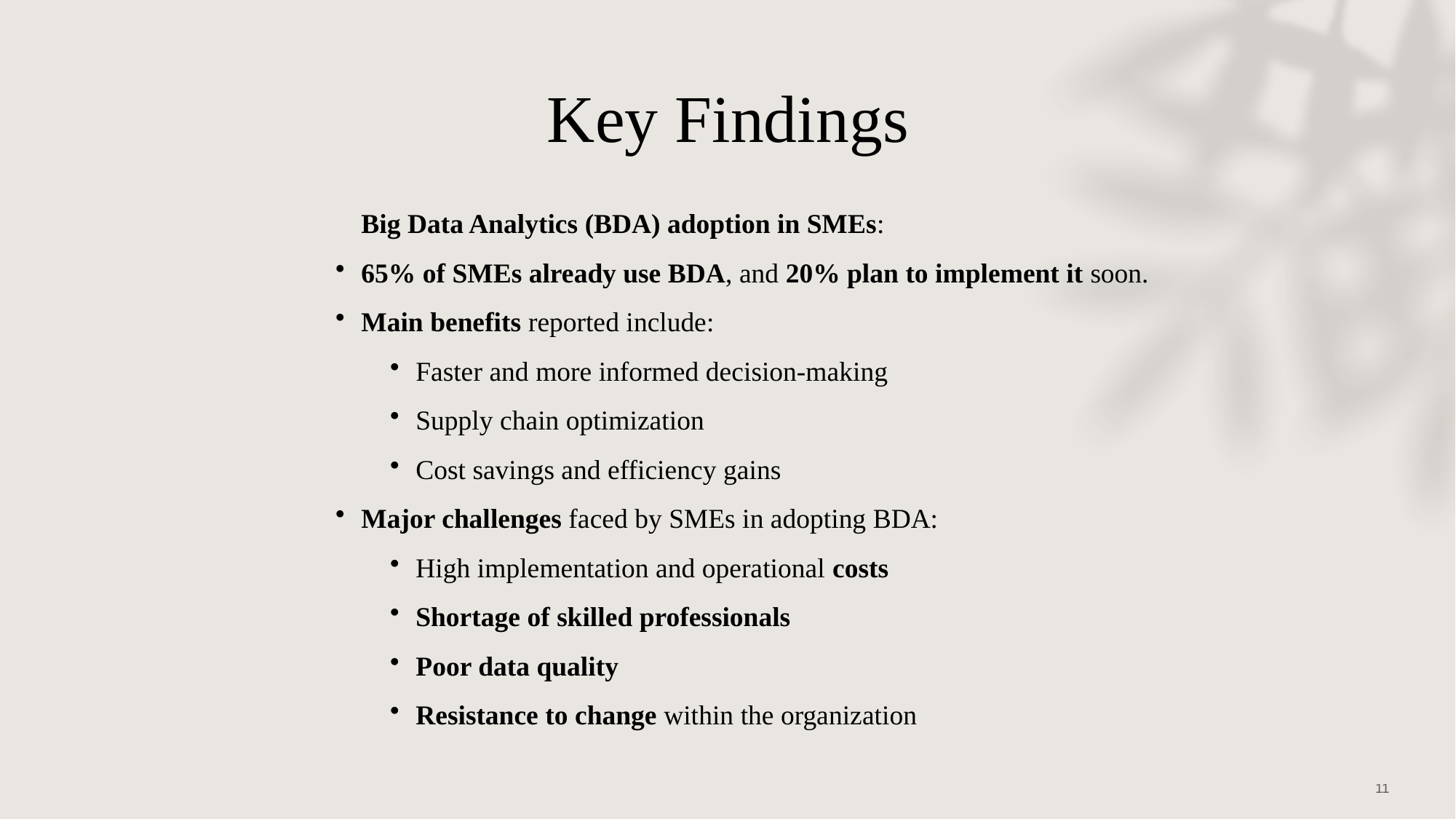

Key Findings
Big Data Analytics (BDA) adoption in SMEs:
65% of SMEs already use BDA, and 20% plan to implement it soon.
Main benefits reported include:
Faster and more informed decision-making
Supply chain optimization
Cost savings and efficiency gains
Major challenges faced by SMEs in adopting BDA:
High implementation and operational costs
Shortage of skilled professionals
Poor data quality
Resistance to change within the organization
11